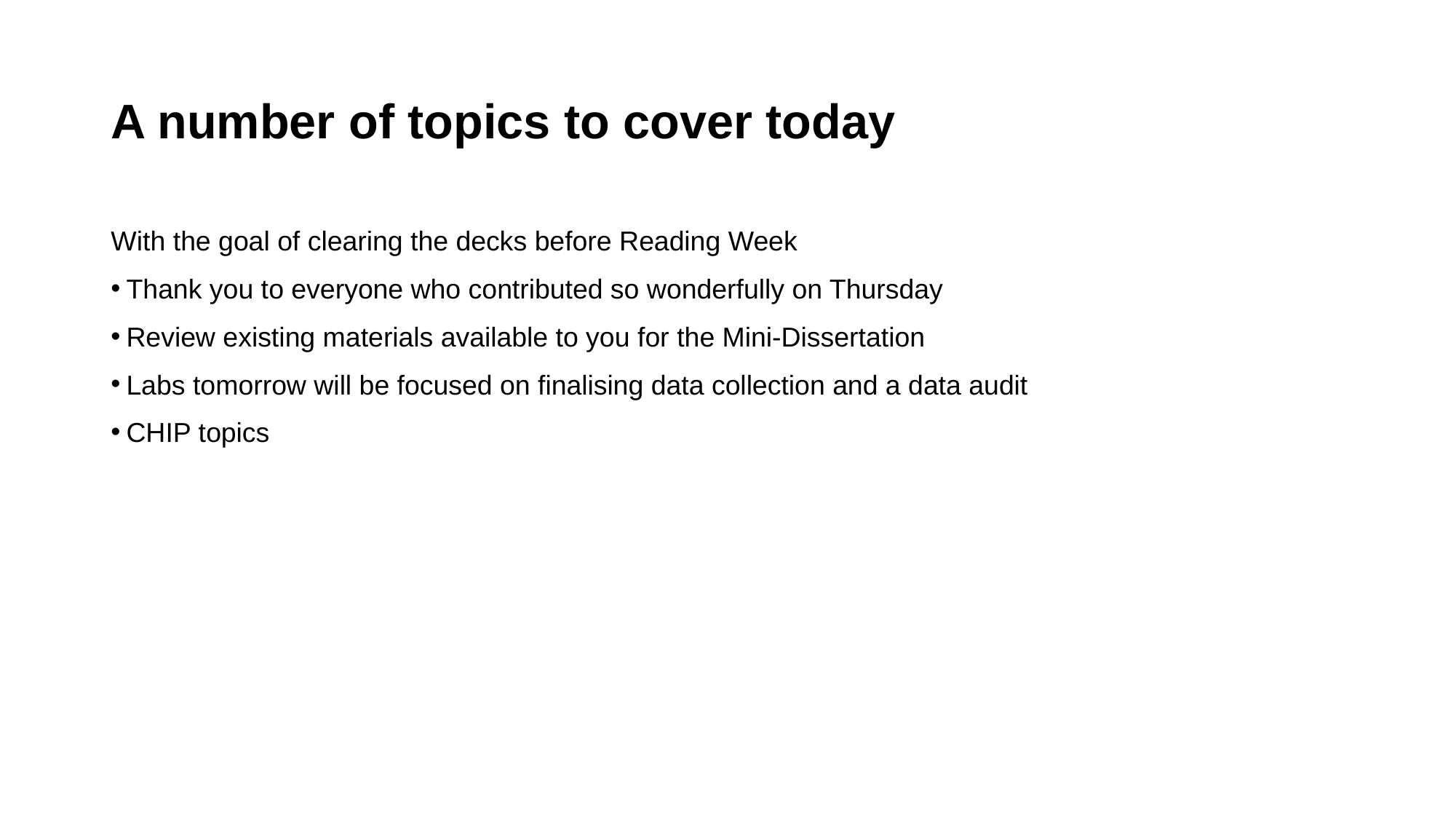

# A number of topics to cover today
With the goal of clearing the decks before Reading Week
Thank you to everyone who contributed so wonderfully on Thursday
Review existing materials available to you for the Mini-Dissertation
Labs tomorrow will be focused on finalising data collection and a data audit
CHIP topics